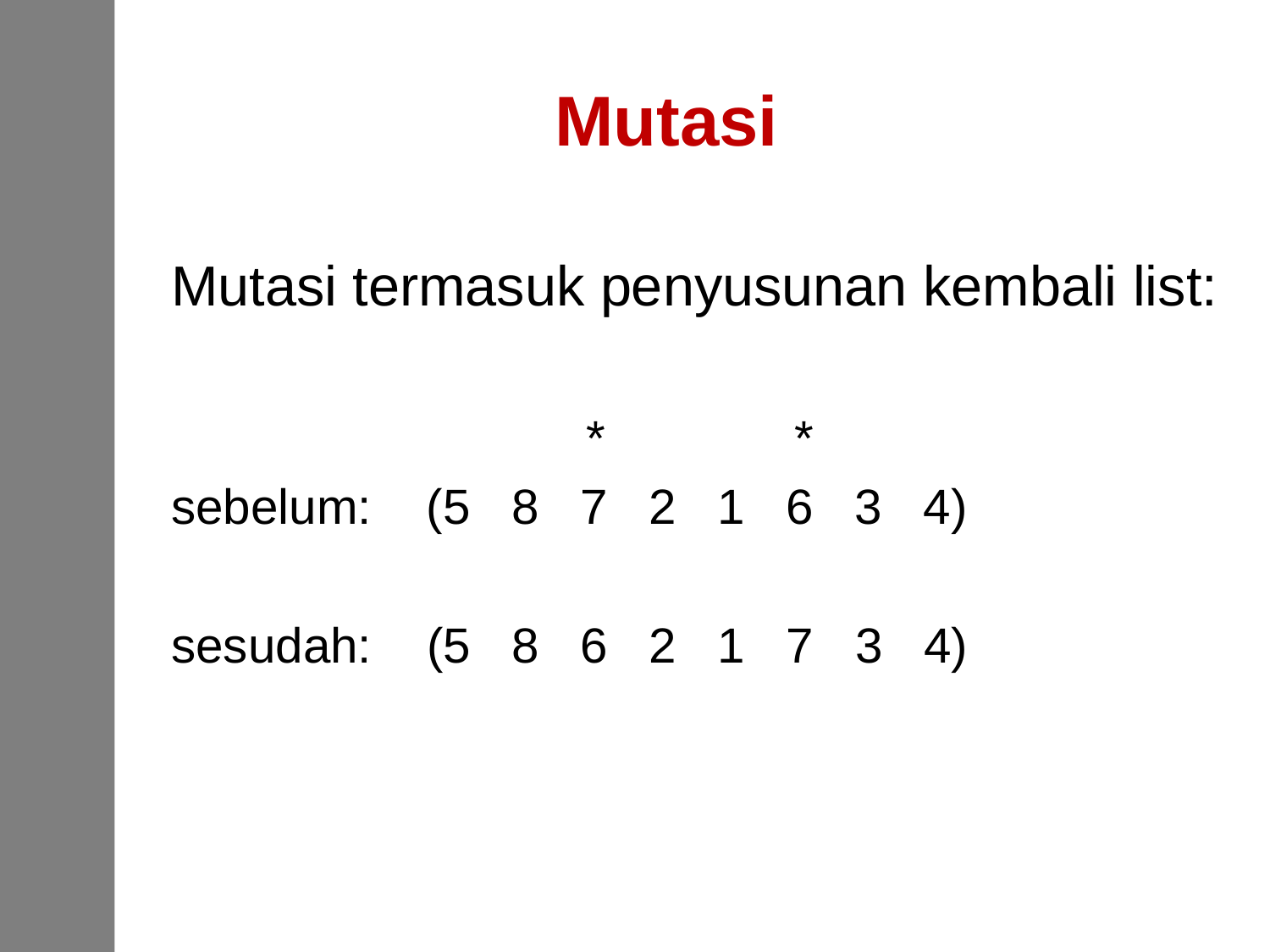

# Mutasi
Mutasi termasuk penyusunan kembali list:

                                   *                *
sebelum:    (5   8   7   2   1   6   3   4)

sesudah:    (5   8   6   2   1   7   3   4)